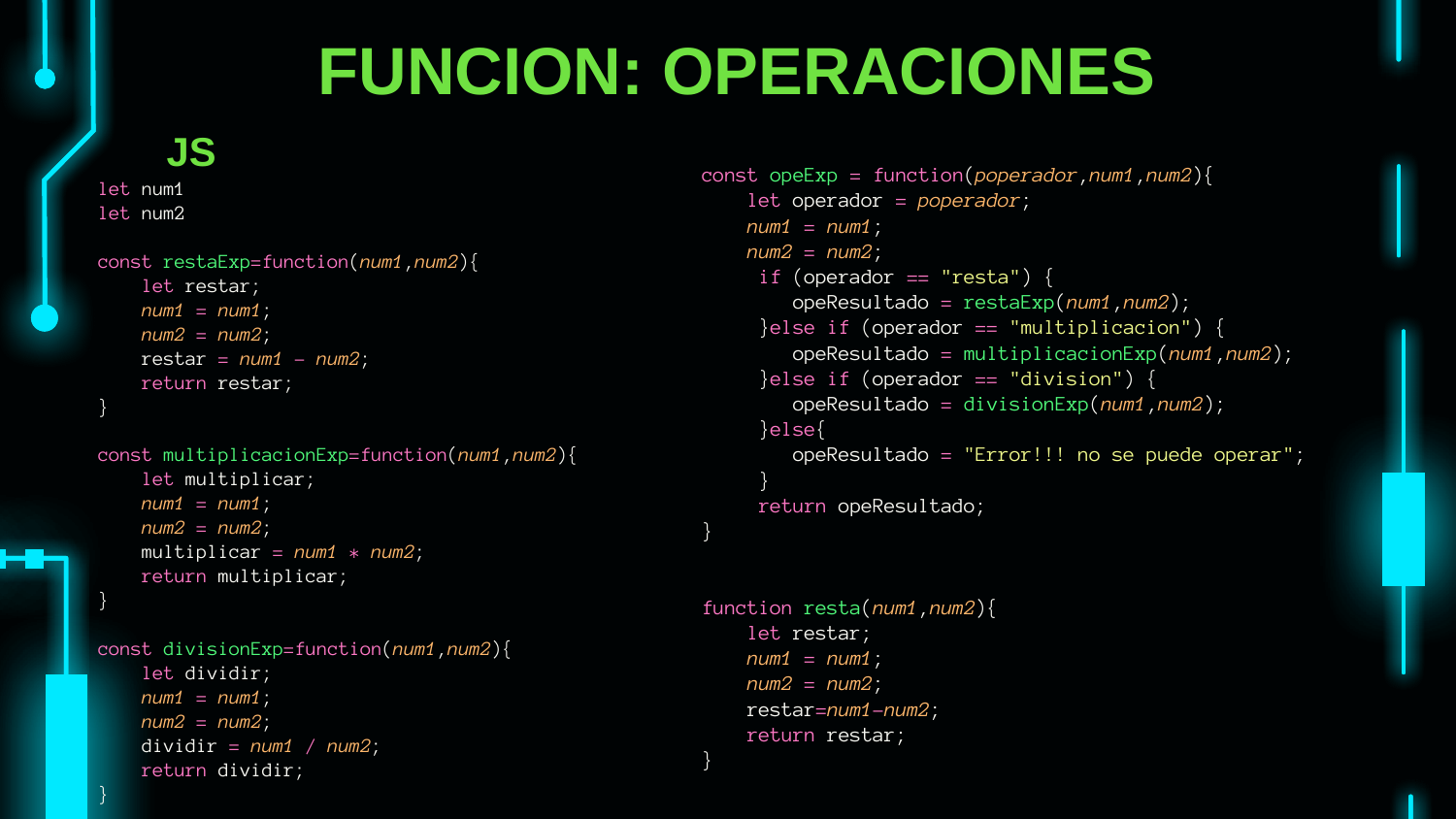

# FUNCION: OPERACIONES
JS
const opeExp = function(poperador,num1,num2){
    let operador = poperador;
    num1 = num1;
    num2 = num2;
     if (operador == "resta") {
        opeResultado = restaExp(num1,num2);
     }else if (operador == "multiplicacion") {
        opeResultado = multiplicacionExp(num1,num2);
     }else if (operador == "division") {
        opeResultado = divisionExp(num1,num2);
     }else{
        opeResultado = "Error!!! no se puede operar";
     }
     return opeResultado;
}
function resta(num1,num2){
    let restar;
    num1 = num1;
    num2 = num2;
    restar=num1-num2;
    return restar;
}
let num1
let num2
const restaExp=function(num1,num2){
    let restar;
    num1 = num1;
    num2 = num2;
    restar = num1 - num2;
    return restar;
}
const multiplicacionExp=function(num1,num2){
    let multiplicar;
    num1 = num1;
    num2 = num2;
    multiplicar = num1 * num2;
    return multiplicar;
}
const divisionExp=function(num1,num2){
    let dividir;
    num1 = num1;
    num2 = num2;
    dividir = num1 / num2;
    return dividir;
}